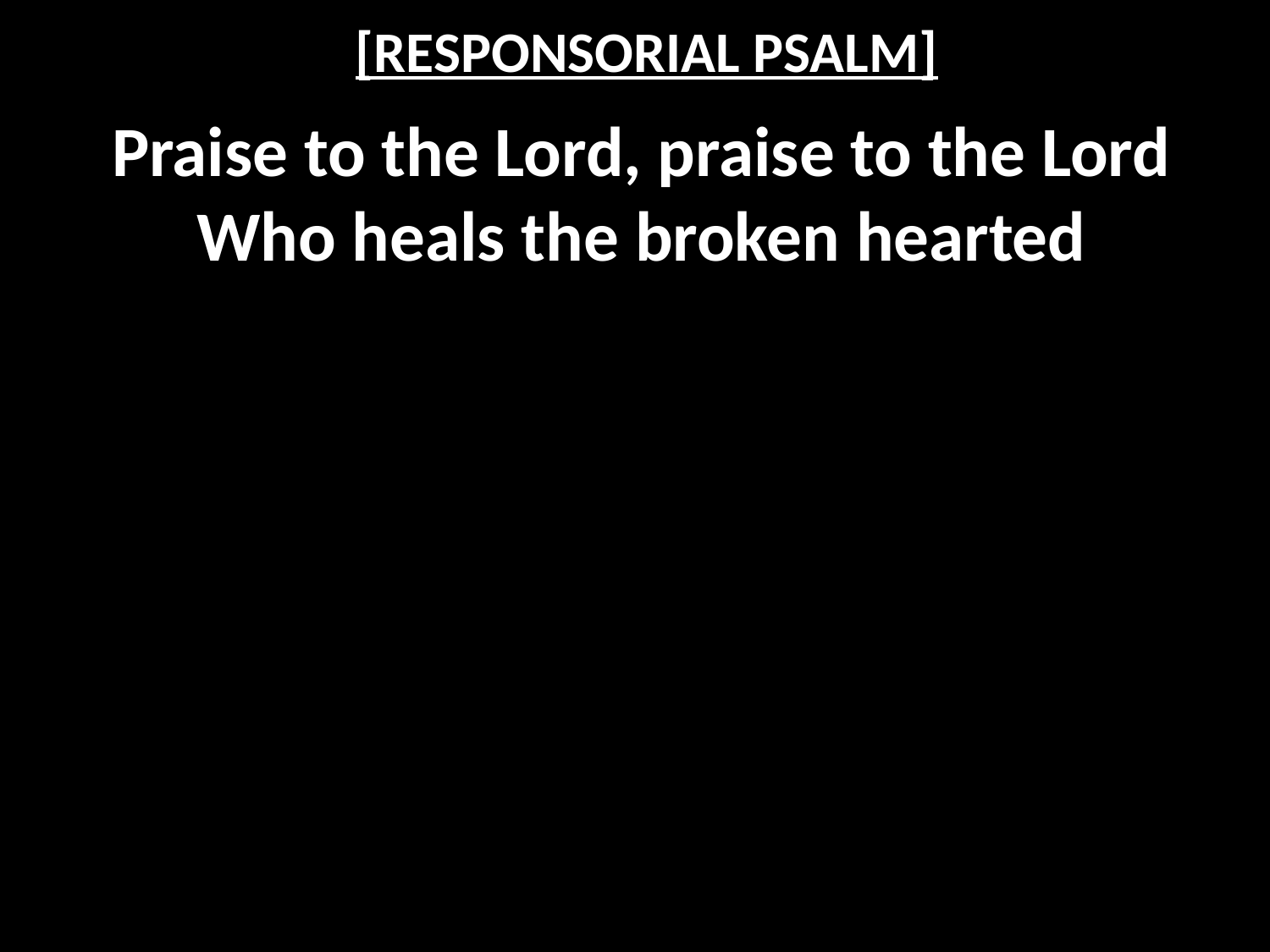

# [RESPONSORIAL PSALM]
Praise to the Lord, praise to the Lord
Who heals the broken hearted